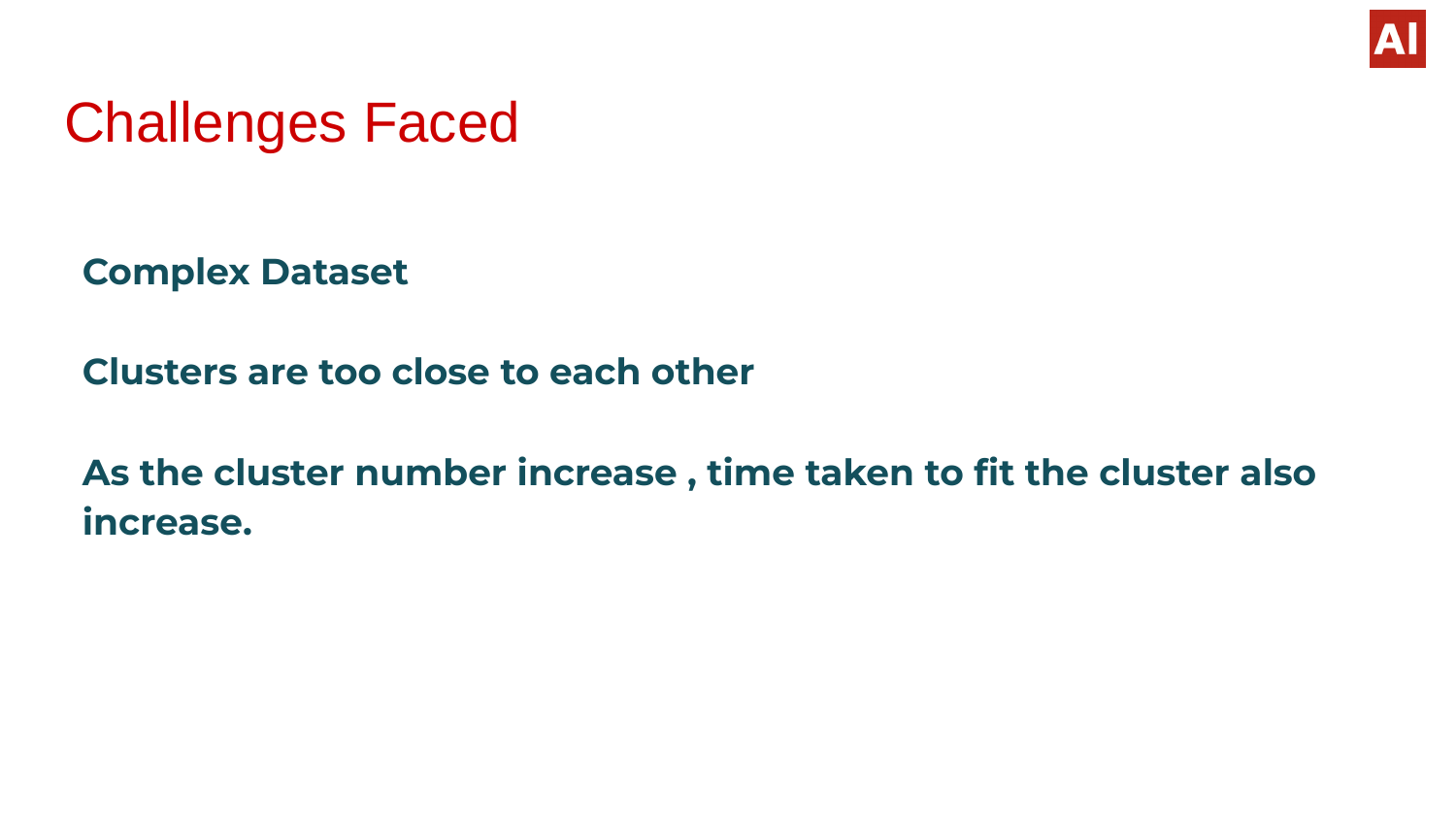

# Challenges Faced

Complex Dataset

Clusters are too close to each other

As the cluster number increase , time taken to fit the cluster also increase.